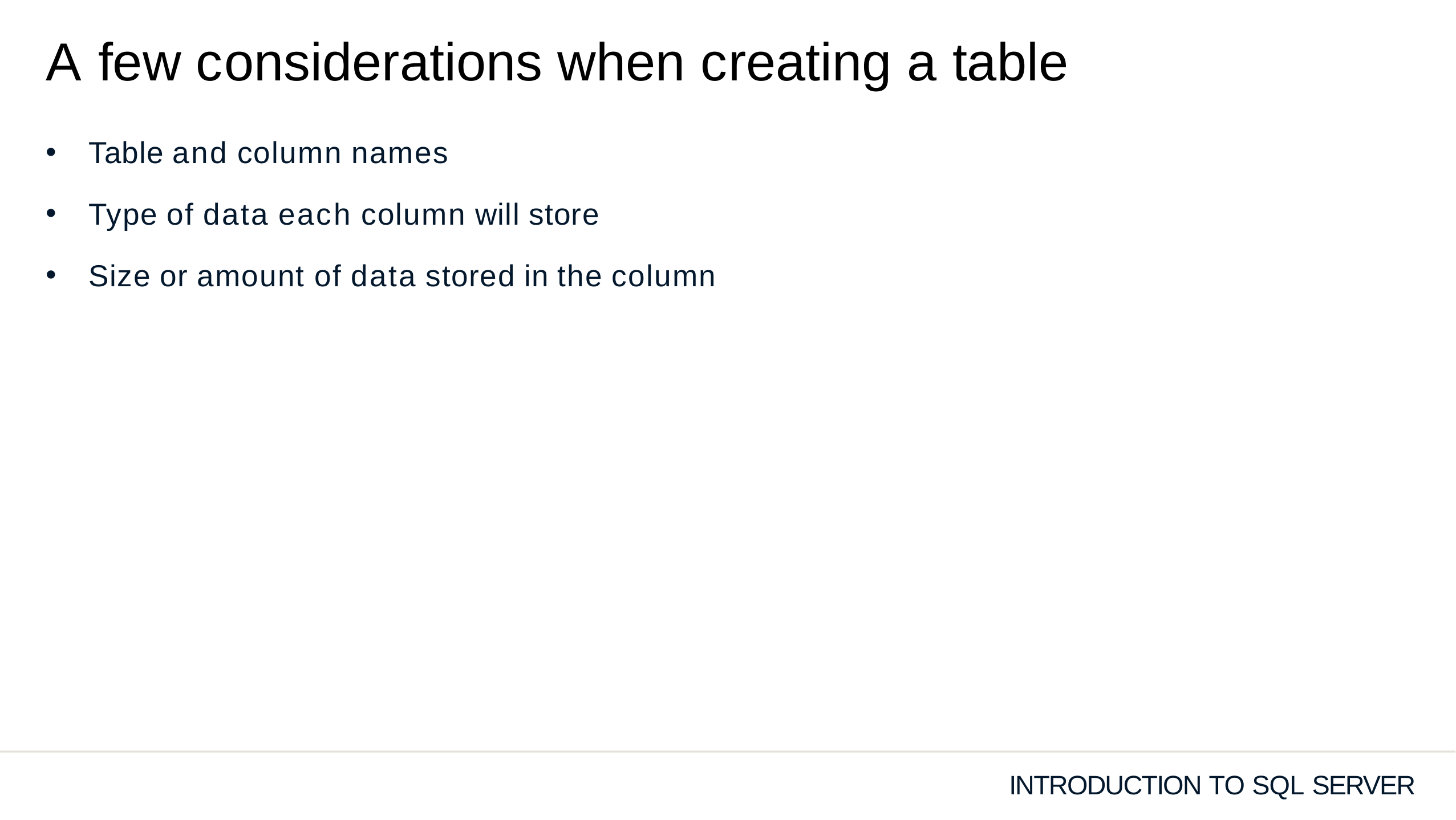

# A few considerations when creating a table
Table and column names
Type of data each column will store
Size or amount of data stored in the column
INTRODUCTION TO SQL SERVER